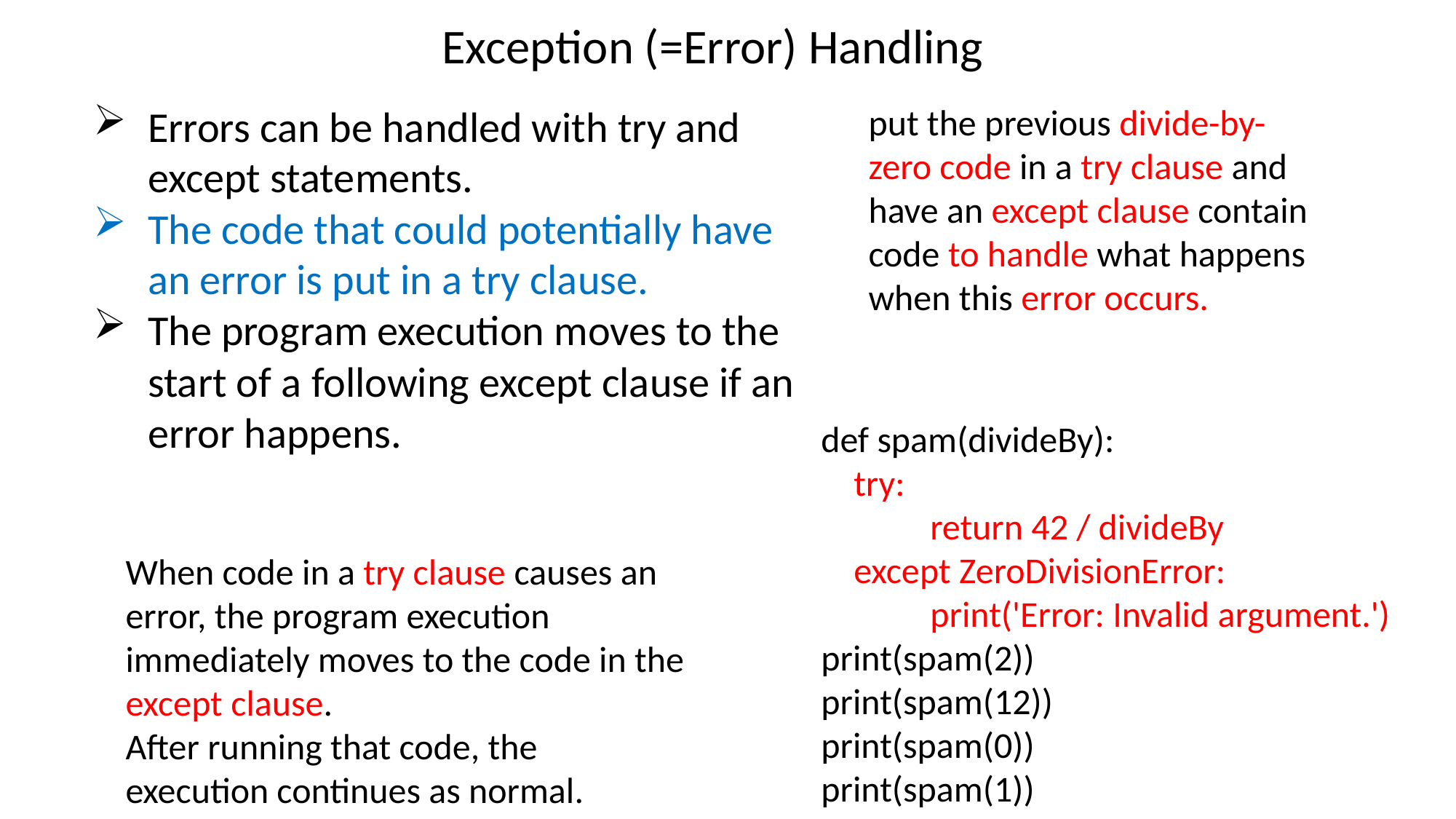

# Exception (=Error) Handling

Errors can be handled with try and except statements.
The code that could potentially have an error is put in a try clause.
The program execution moves to the start of a following except clause if an error happens.
put the previous divide-by-zero code in a try clause and have an except clause contain code to handle what happens when this error occurs.
def spam(divideBy):
    try:
	return 42 / divideBy
    except ZeroDivisionError:
	print('Error: Invalid argument.')
print(spam(2))
print(spam(12))
print(spam(0))
print(spam(1))
When code in a try clause causes an error, the program execution
immediately moves to the code in the except clause.
After running that code, the execution continues as normal.